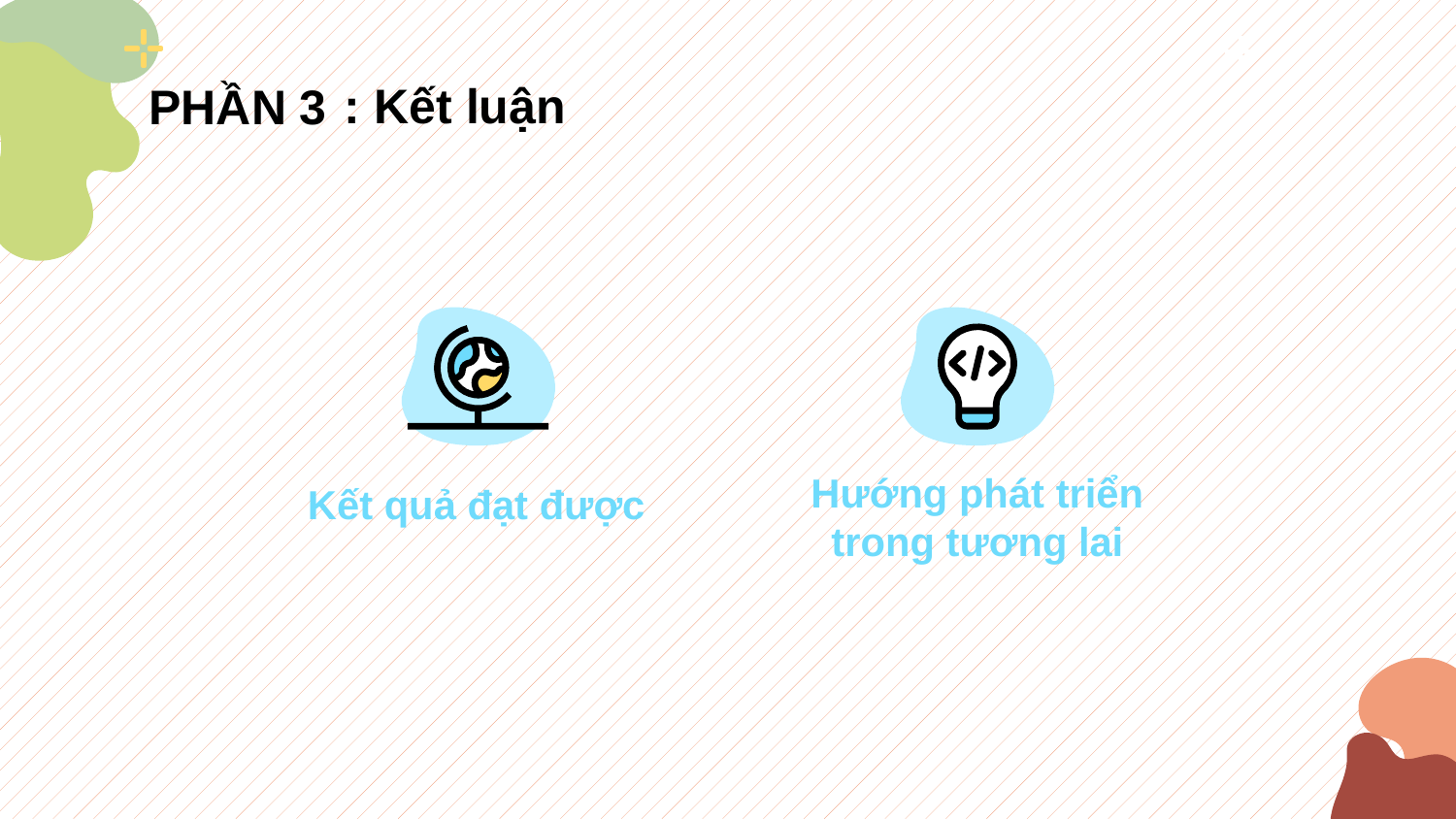

: Kết luận

PHẦN 3

Hướng phát triển trong tương lai
Kết quả đạt được